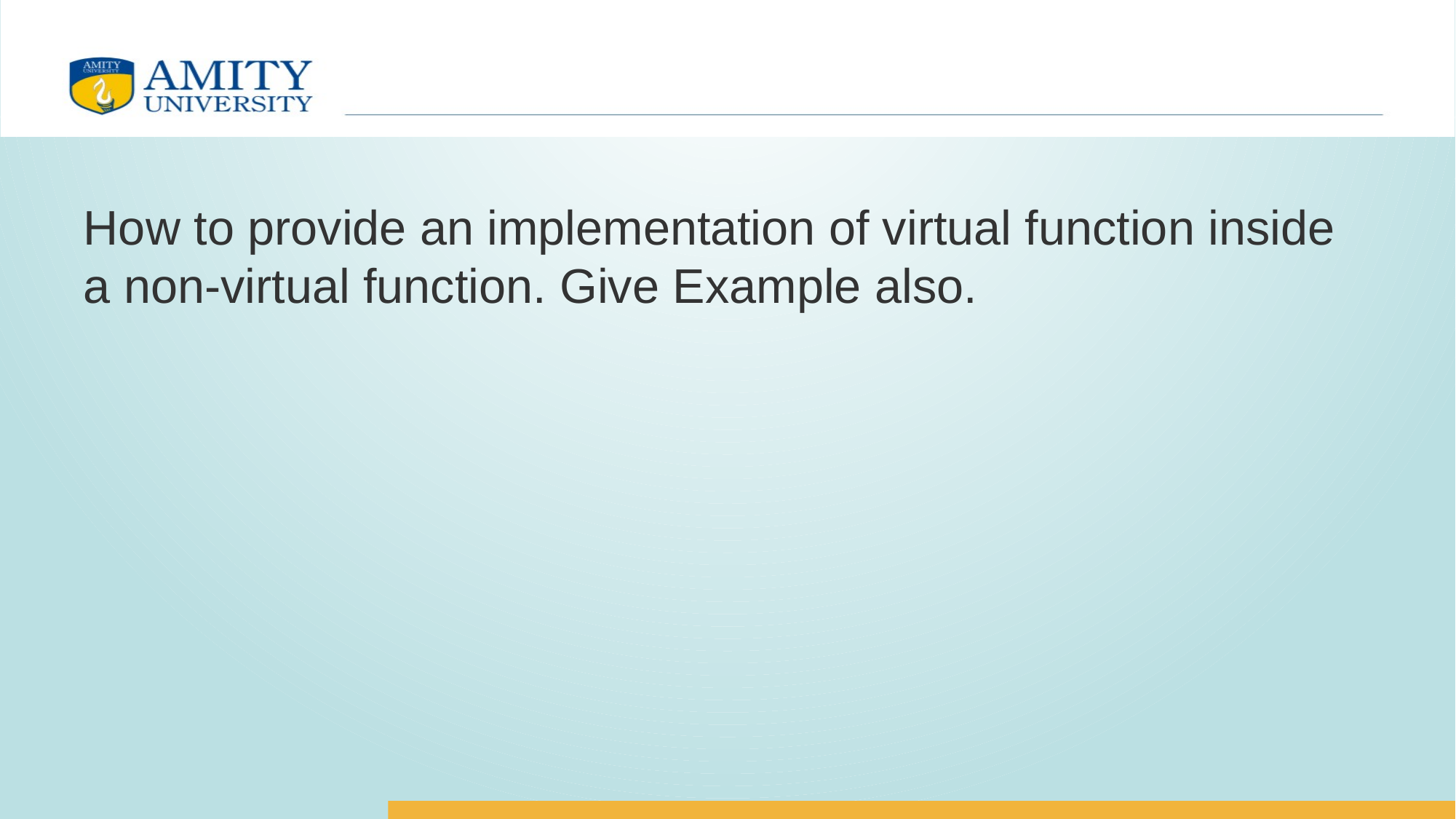

#
How to provide an implementation of virtual function inside a non-virtual function. Give Example also.